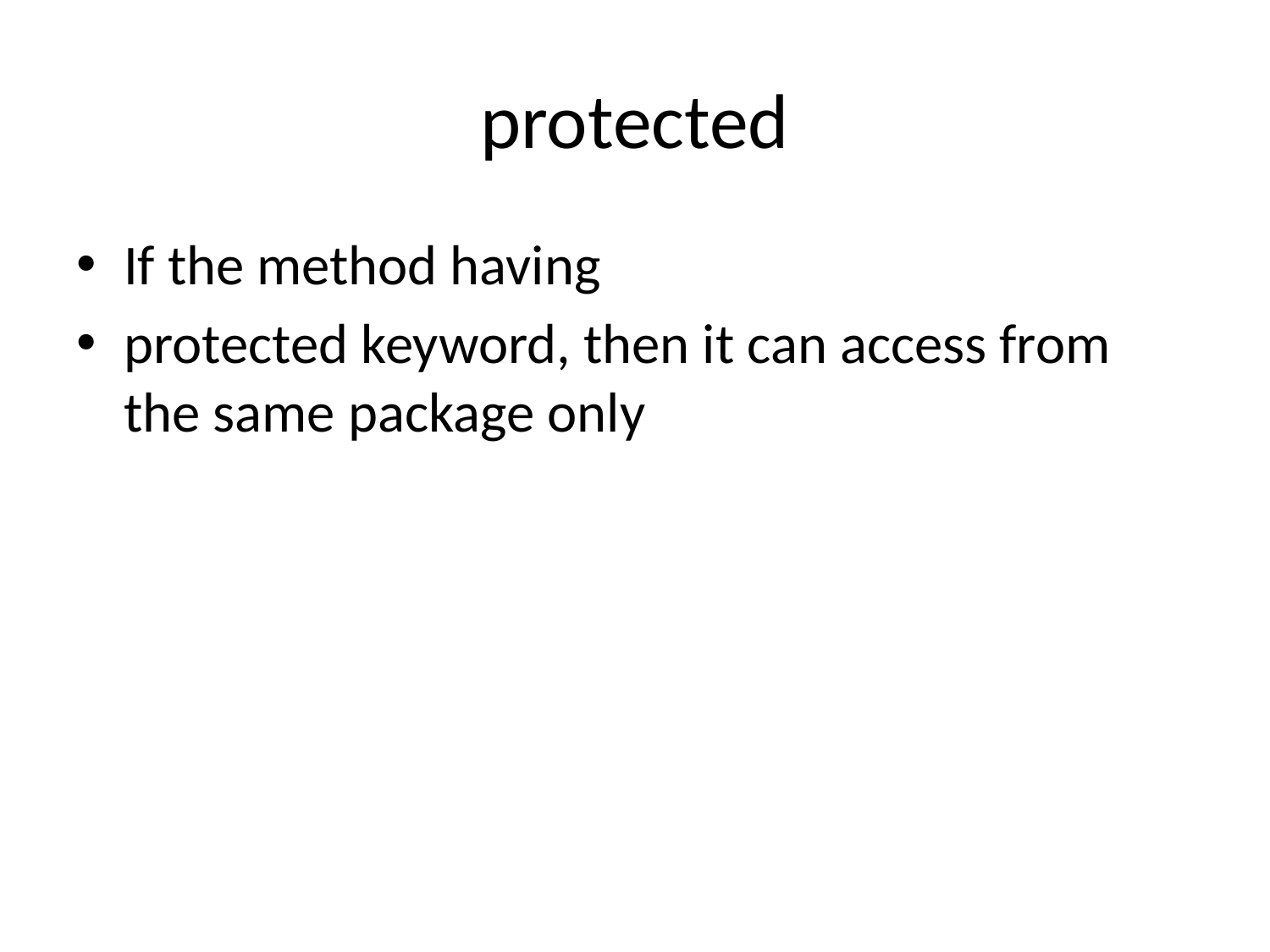

# protected
If the method having
protected keyword, then it can access from the same package only